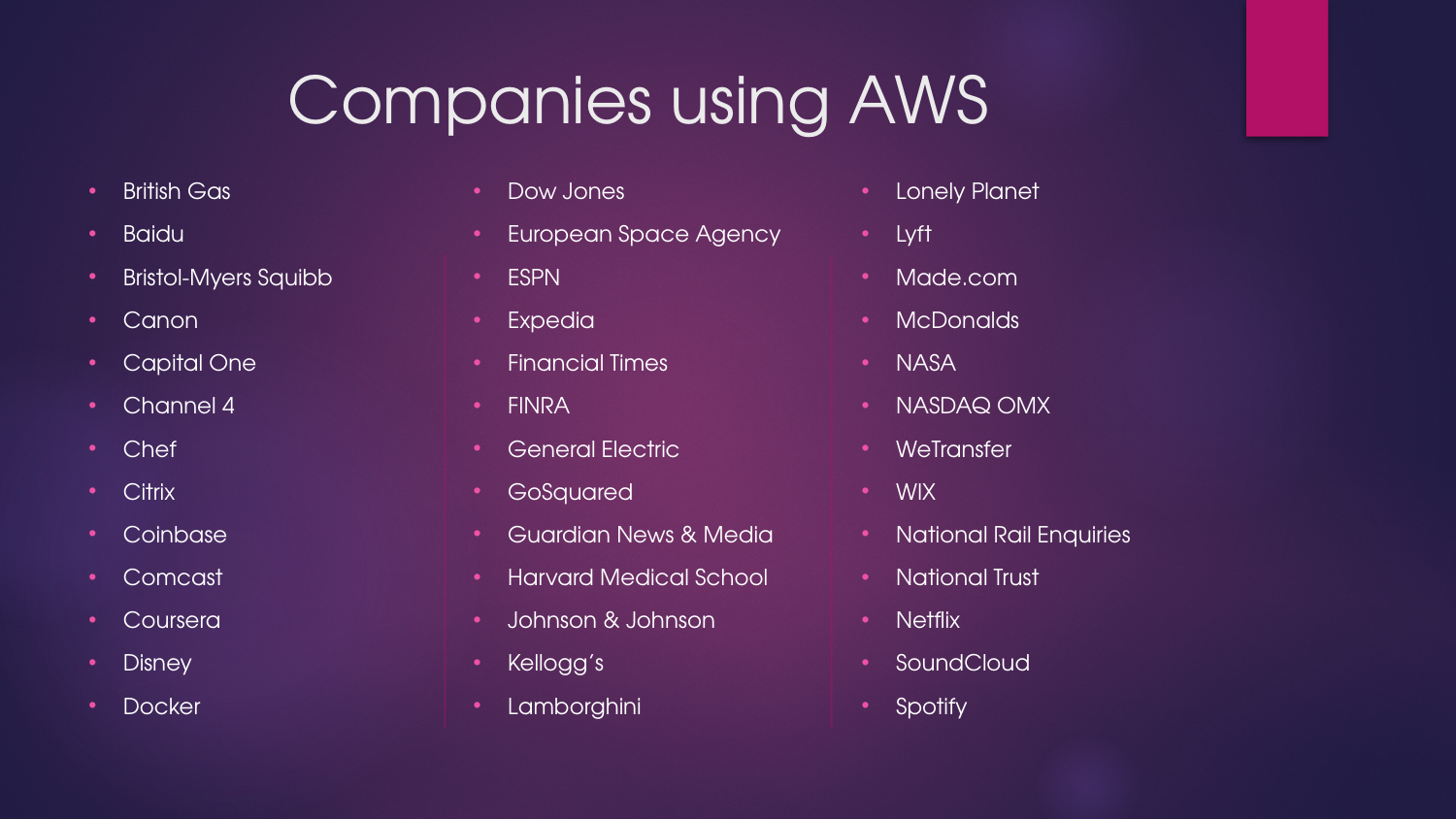

# Companies using AWS
British Gas
Baidu
Bristol-Myers Squibb
Canon
Capital One
Channel 4
Chef
Citrix
Coinbase
Comcast
Coursera
Disney
Docker
Dow Jones
European Space Agency
ESPN
Expedia
Financial Times
FINRA
General Electric
GoSquared
Guardian News & Media
Harvard Medical School
Johnson & Johnson
Kellogg’s
Lamborghini

Lonely Planet
Lyft
Made.com
McDonalds
NASA
NASDAQ OMX
WeTransfer
WIX
National Rail Enquiries
National Trust
Netflix
SoundCloud
Spotify